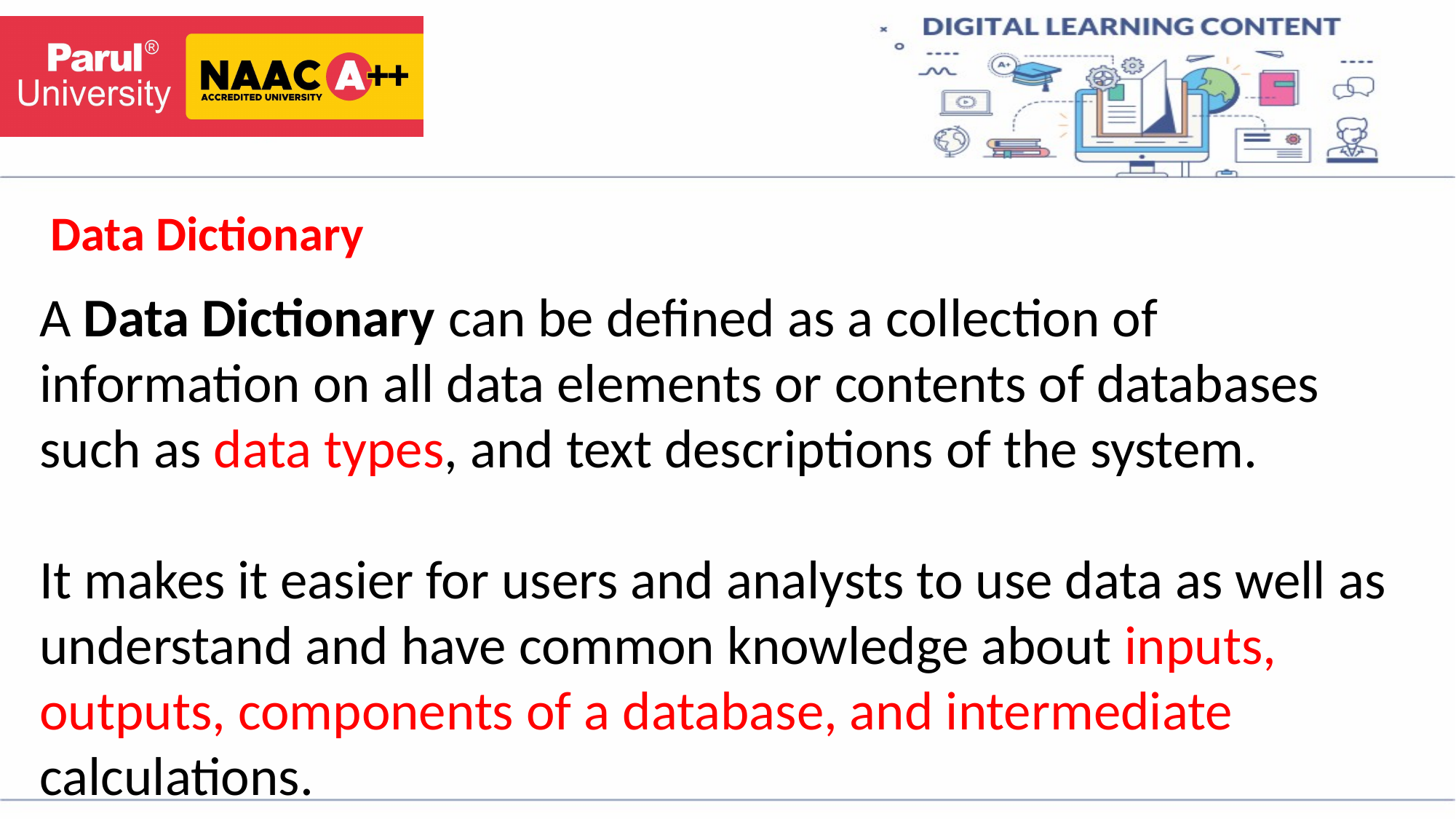

# Data Dictionary
A Data Dictionary can be defined as a collection of information on all data elements or contents of databases such as data types, and text descriptions of the system.

It makes it easier for users and analysts to use data as well as understand and have common knowledge about inputs, outputs, components of a database, and intermediate calculations.